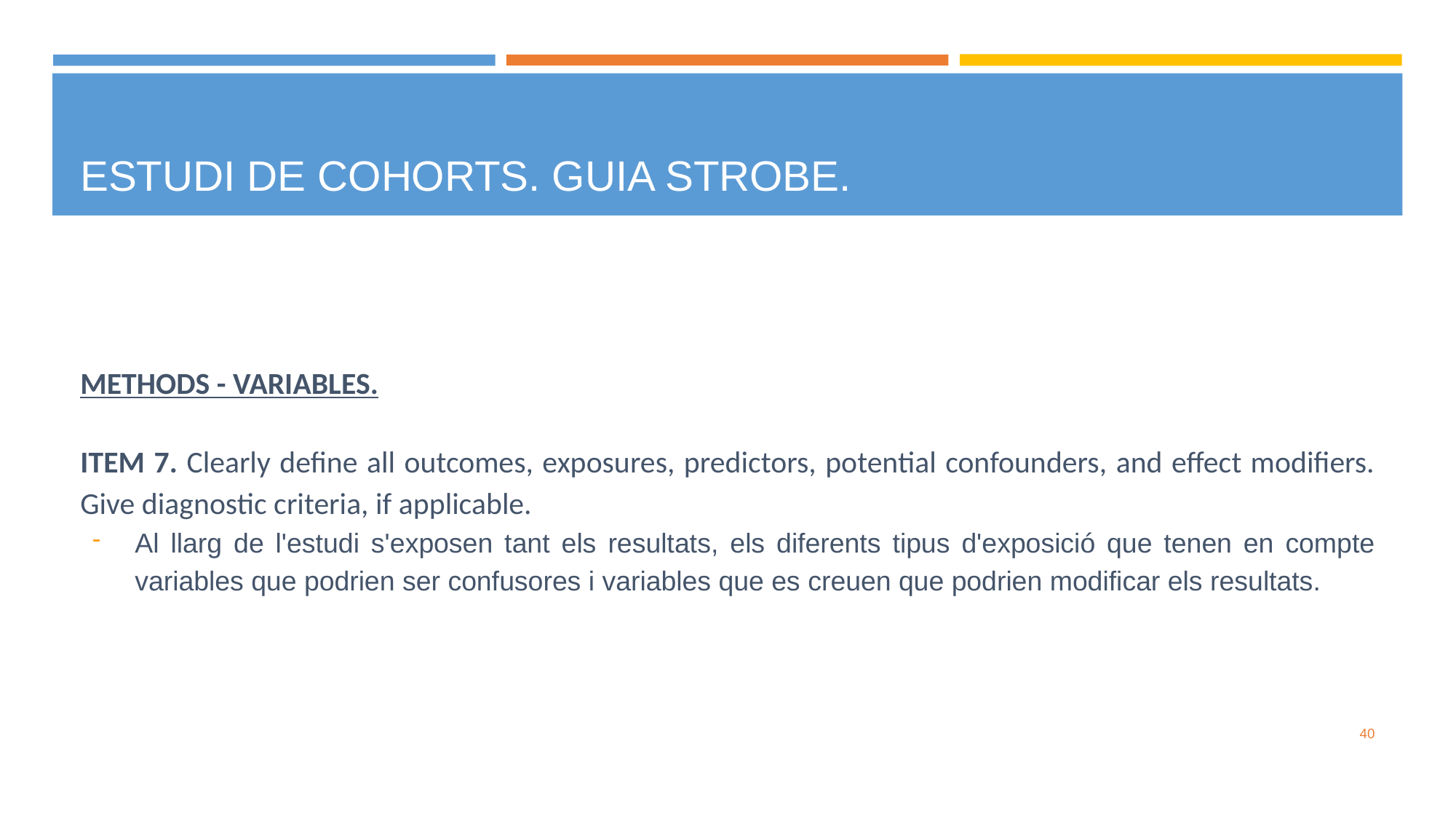

# ESTUDI DE COHORTS. GUIA STROBE.
METHODS - VARIABLES.

ITEM 7. Clearly define all outcomes, exposures, predictors, potential confounders, and effect modifiers. Give diagnostic criteria, if applicable.
Al llarg de l'estudi s'exposen tant els resultats, els diferents tipus d'exposició que tenen en compte variables que podrien ser confusores i variables que es creuen que podrien modificar els resultats.
40